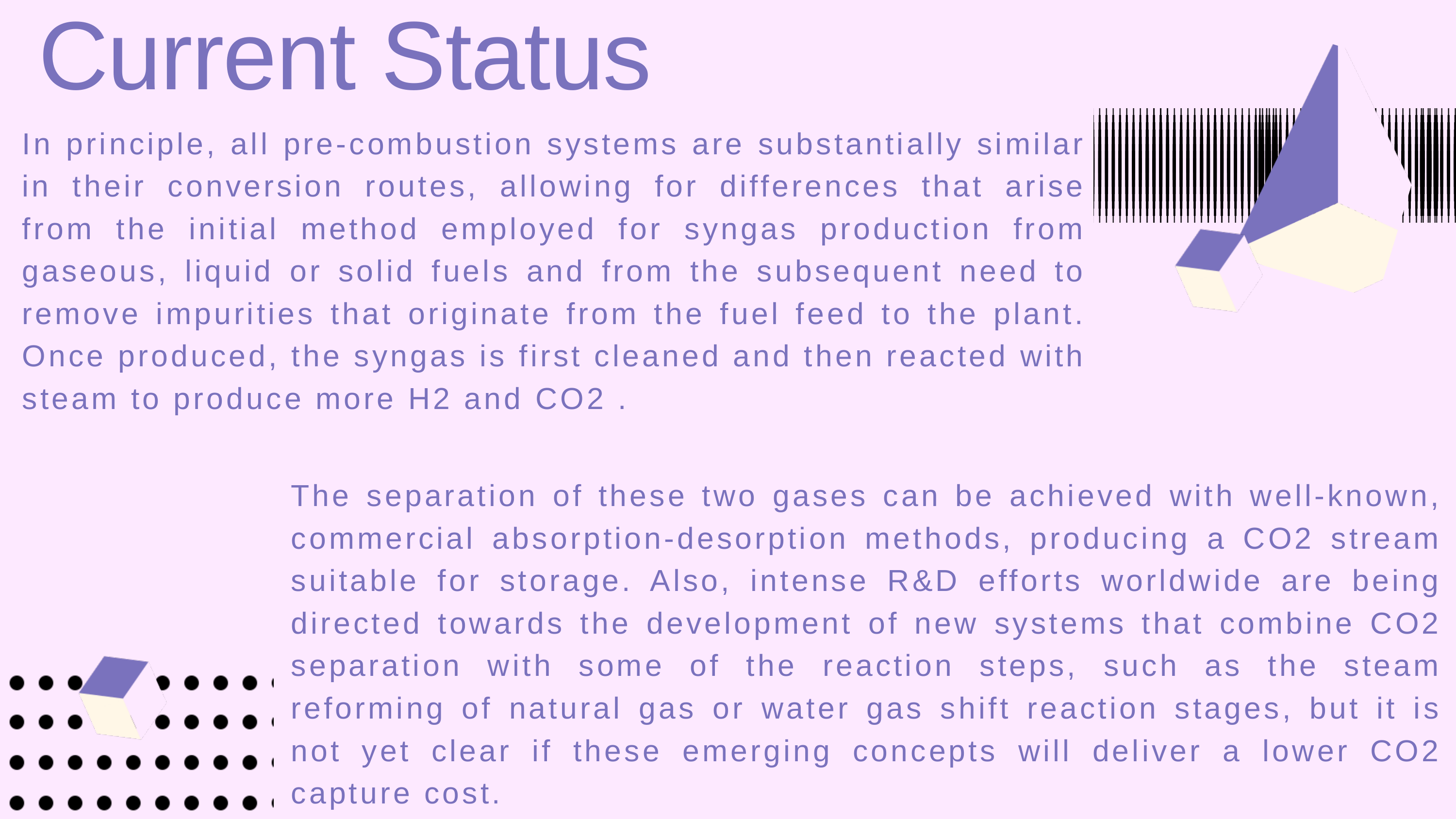

Current Status

In principle, all pre-combustion systems are substantially similar in their conversion routes, allowing for differences that arise from the initial method employed for syngas production from gaseous, liquid or solid fuels and from the subsequent need to remove impurities that originate from the fuel feed to the plant. Once produced, the syngas is first cleaned and then reacted with steam to produce more H2 and CO2 .

The separation of these two gases can be achieved with well-known, commercial absorption-desorption methods, producing a CO2 stream suitable for storage. Also, intense R&D efforts worldwide are being directed towards the development of new systems that combine CO2 separation with some of the reaction steps, such as the steam reforming of natural gas or water gas shift reaction stages, but it is not yet clear if these emerging concepts will deliver a lower CO2 capture cost.